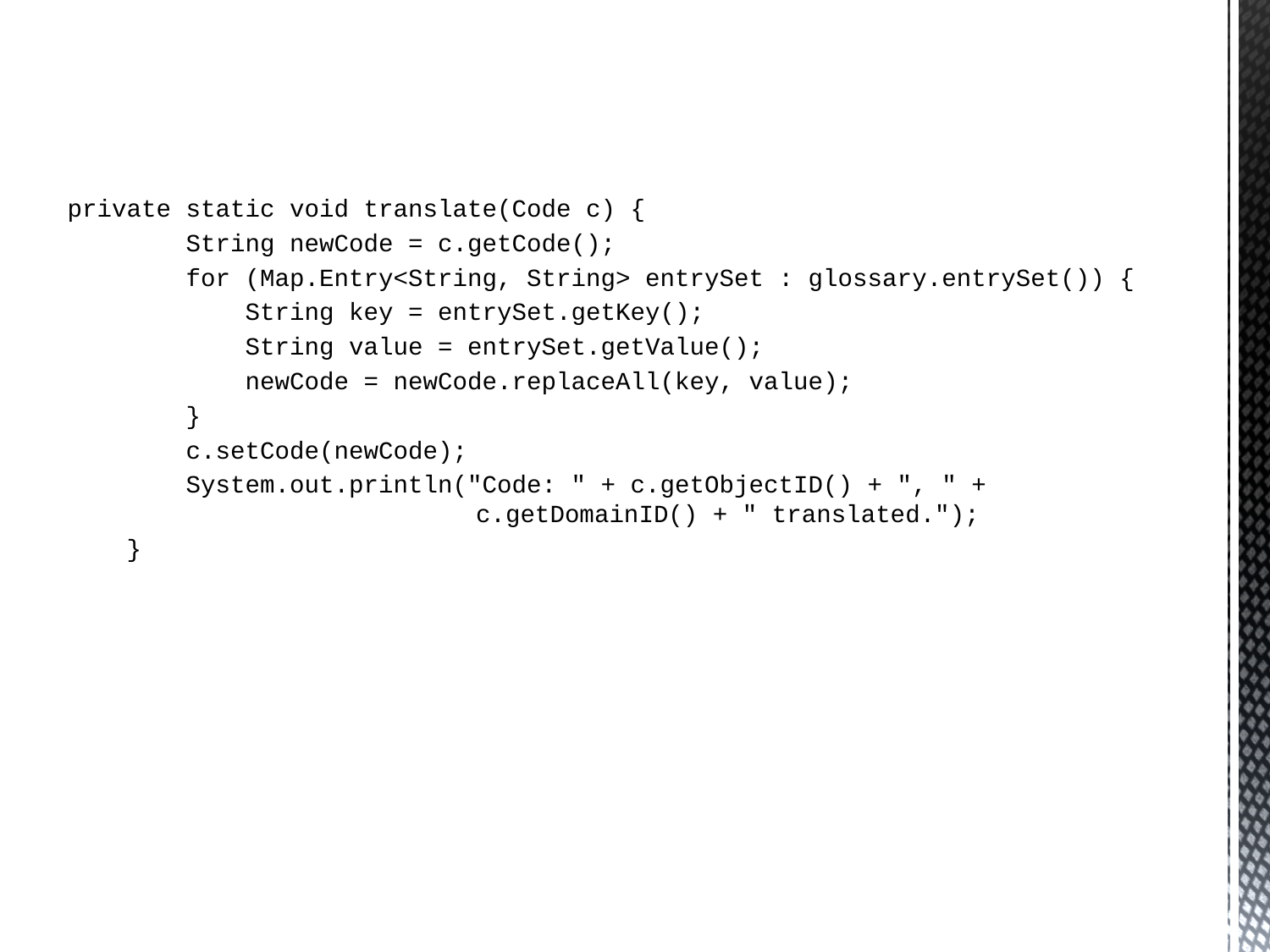

private static void translate(Code c) {
        String newCode = c.getCode();
        for (Map.Entry<String, String> entrySet : glossary.entrySet()) {
            String key = entrySet.getKey();
            String value = entrySet.getValue();
            newCode = newCode.replaceAll(key, value);
        }
        c.setCode(newCode);
        System.out.println("Code: " + c.getObjectID() + ", " + 		                   c.getDomainID() + " translated.");
    }